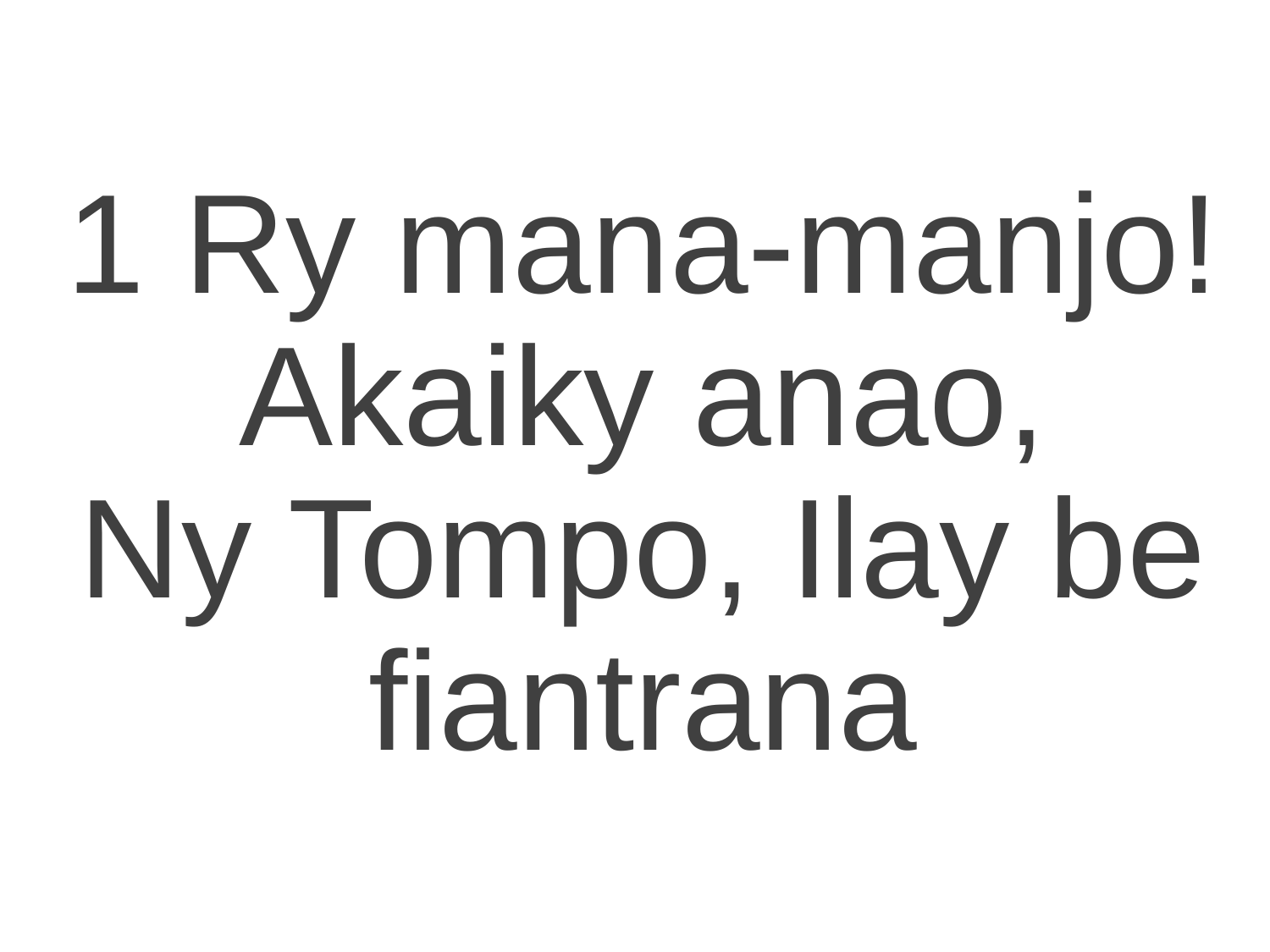

1 Ry mana-manjo!
Akaiky anao,
Ny Tompo, Ilay be fiantrana